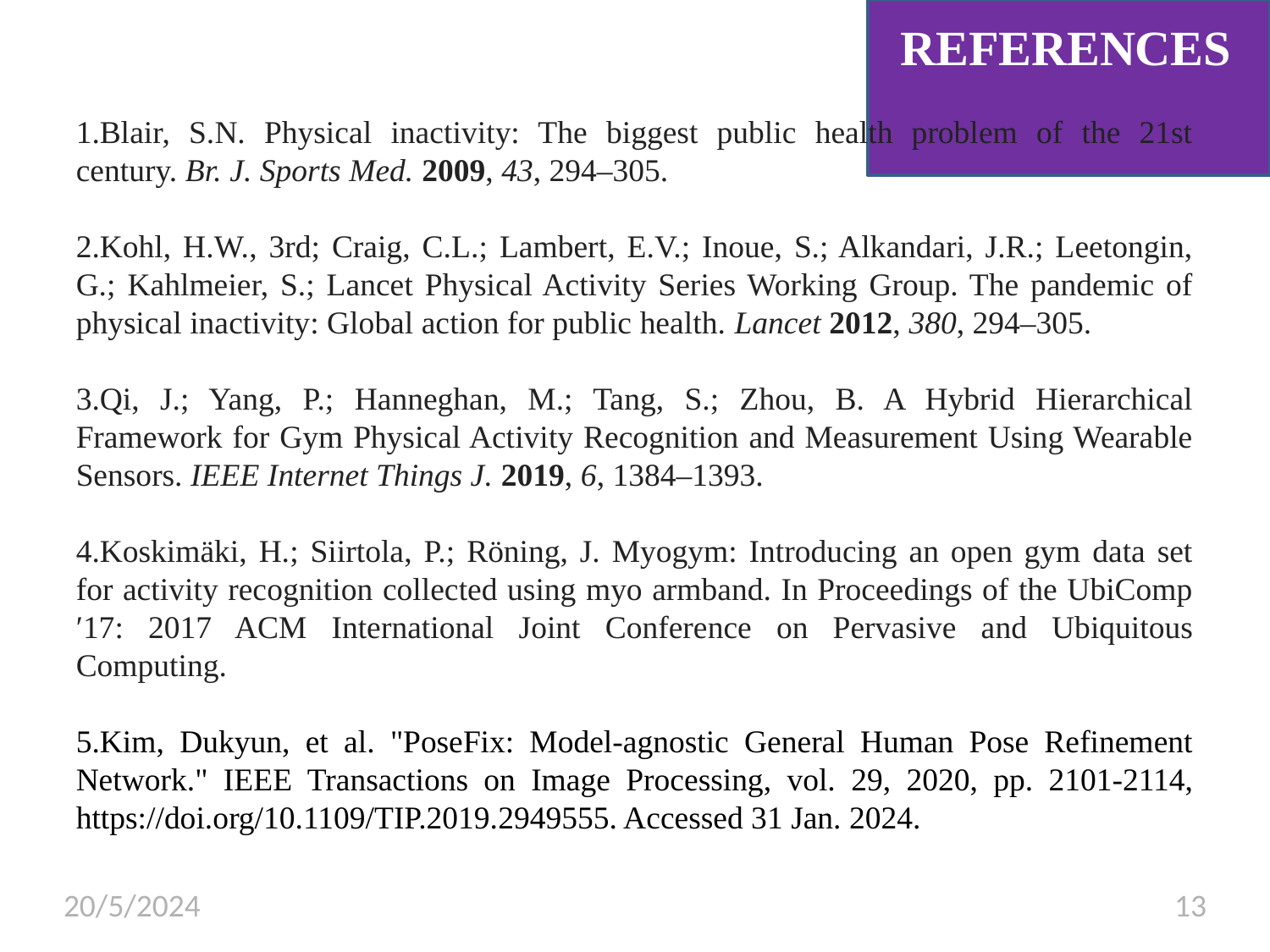

# REFERENCES
Blair, S.N. Physical inactivity: The biggest public health problem of the 21st century. Br. J. Sports Med. 2009, 43, 294–305.

Kohl, H.W., 3rd; Craig, C.L.; Lambert, E.V.; Inoue, S.; Alkandari, J.R.; Leetongin, G.; Kahlmeier, S.; Lancet Physical Activity Series Working Group. The pandemic of physical inactivity: Global action for public health. Lancet 2012, 380, 294–305.

Qi, J.; Yang, P.; Hanneghan, M.; Tang, S.; Zhou, B. A Hybrid Hierarchical Framework for Gym Physical Activity Recognition and Measurement Using Wearable Sensors. IEEE Internet Things J. 2019, 6, 1384–1393.

Koskimäki, H.; Siirtola, P.; Röning, J. Myogym: Introducing an open gym data set for activity recognition collected using myo armband. In Proceedings of the UbiComp ′17: 2017 ACM International Joint Conference on Pervasive and Ubiquitous Computing.

5.Kim, Dukyun, et al. "PoseFix: Model-agnostic General Human Pose Refinement Network." IEEE Transactions on Image Processing, vol. 29, 2020, pp. 2101-2114, https://doi.org/10.1109/TIP.2019.2949555. Accessed 31 Jan. 2024.
20/5/2024
13